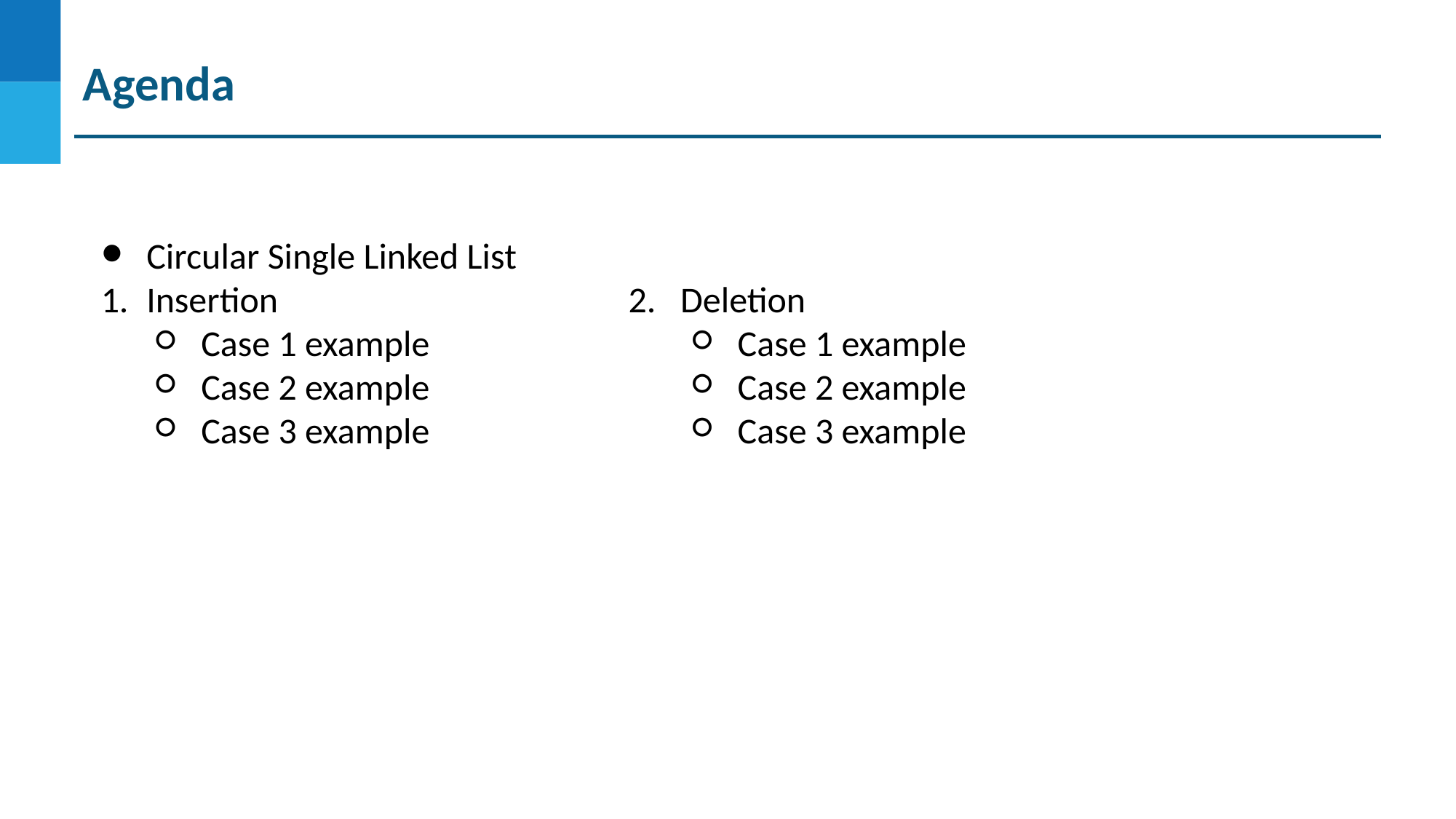

Agenda
Circular Single Linked List
Insertion
Case 1 example
Case 2 example
Case 3 example

2.   Deletion
Case 1 example
Case 2 example
Case 3 example